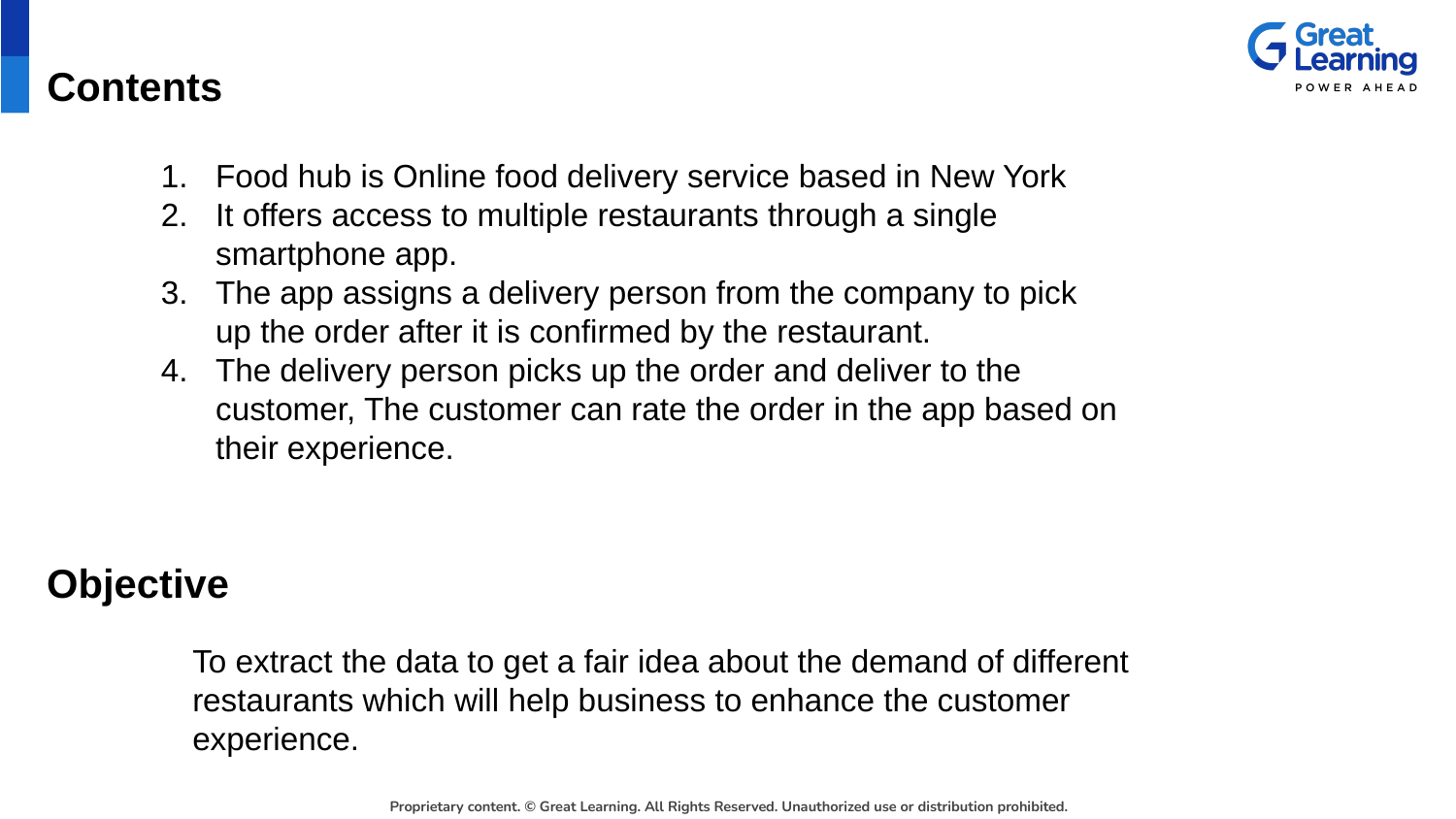

# Contents
Food hub is Online food delivery service based in New York
It offers access to multiple restaurants through a single smartphone app.
The app assigns a delivery person from the company to pick up the order after it is confirmed by the restaurant.
The delivery person picks up the order and deliver to the customer, The customer can rate the order in the app based on their experience.

Objective
To extract the data to get a fair idea about the demand of different restaurants which will help business to enhance the customer experience.